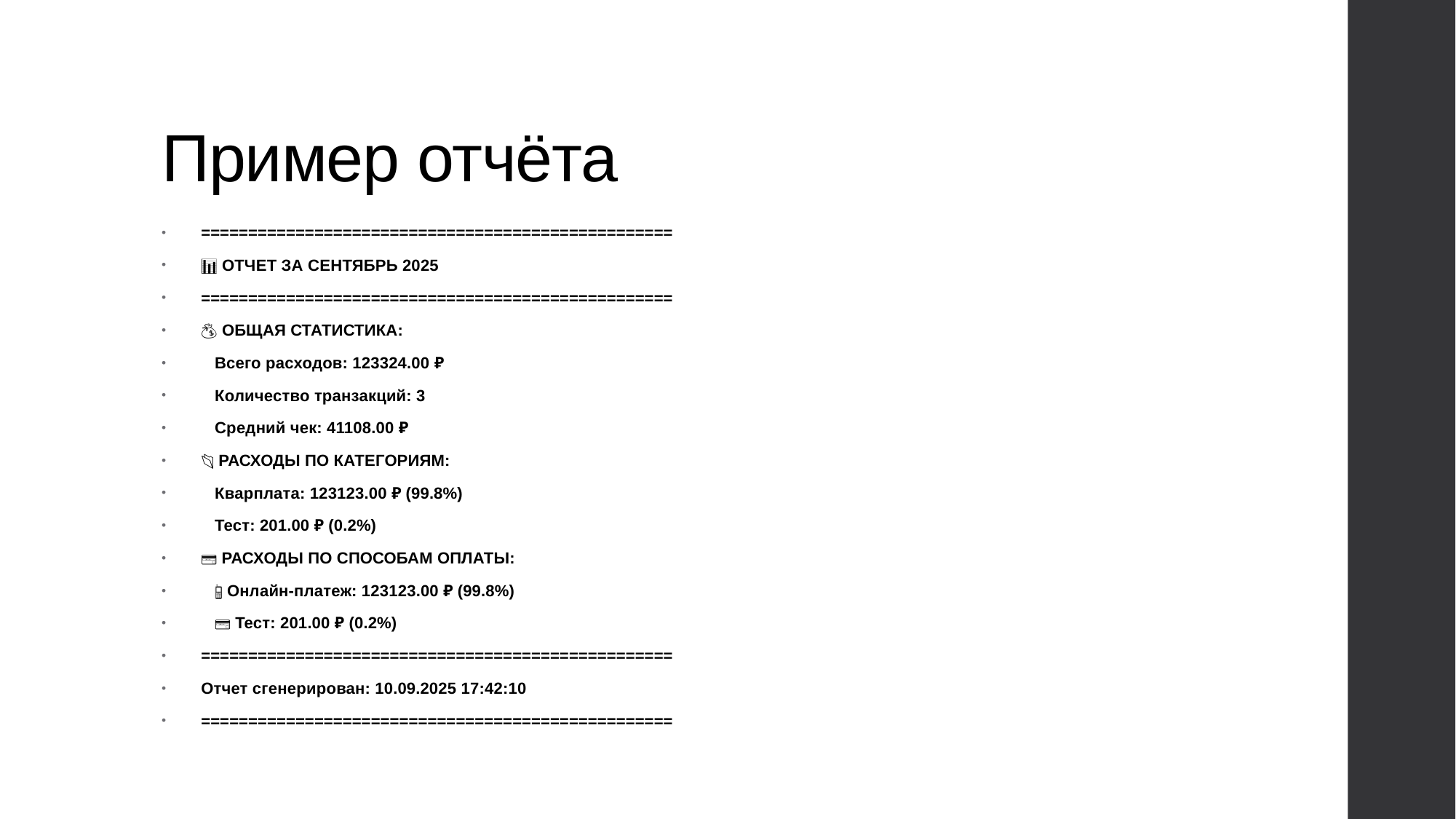

# Пример отчёта
==================================================
📊 ОТЧЕТ ЗА СЕНТЯБРЬ 2025
==================================================
💰 ОБЩАЯ СТАТИСТИКА:
   Всего расходов: 123324.00 ₽
   Количество транзакций: 3
   Средний чек: 41108.00 ₽
📂 РАСХОДЫ ПО КАТЕГОРИЯМ:
   Кварплата: 123123.00 ₽ (99.8%)
   Тест: 201.00 ₽ (0.2%)
💳 РАСХОДЫ ПО СПОСОБАМ ОПЛАТЫ:
   📱 Онлайн-платеж: 123123.00 ₽ (99.8%)
   💳 Тест: 201.00 ₽ (0.2%)
==================================================
Отчет сгенерирован: 10.09.2025 17:42:10
==================================================